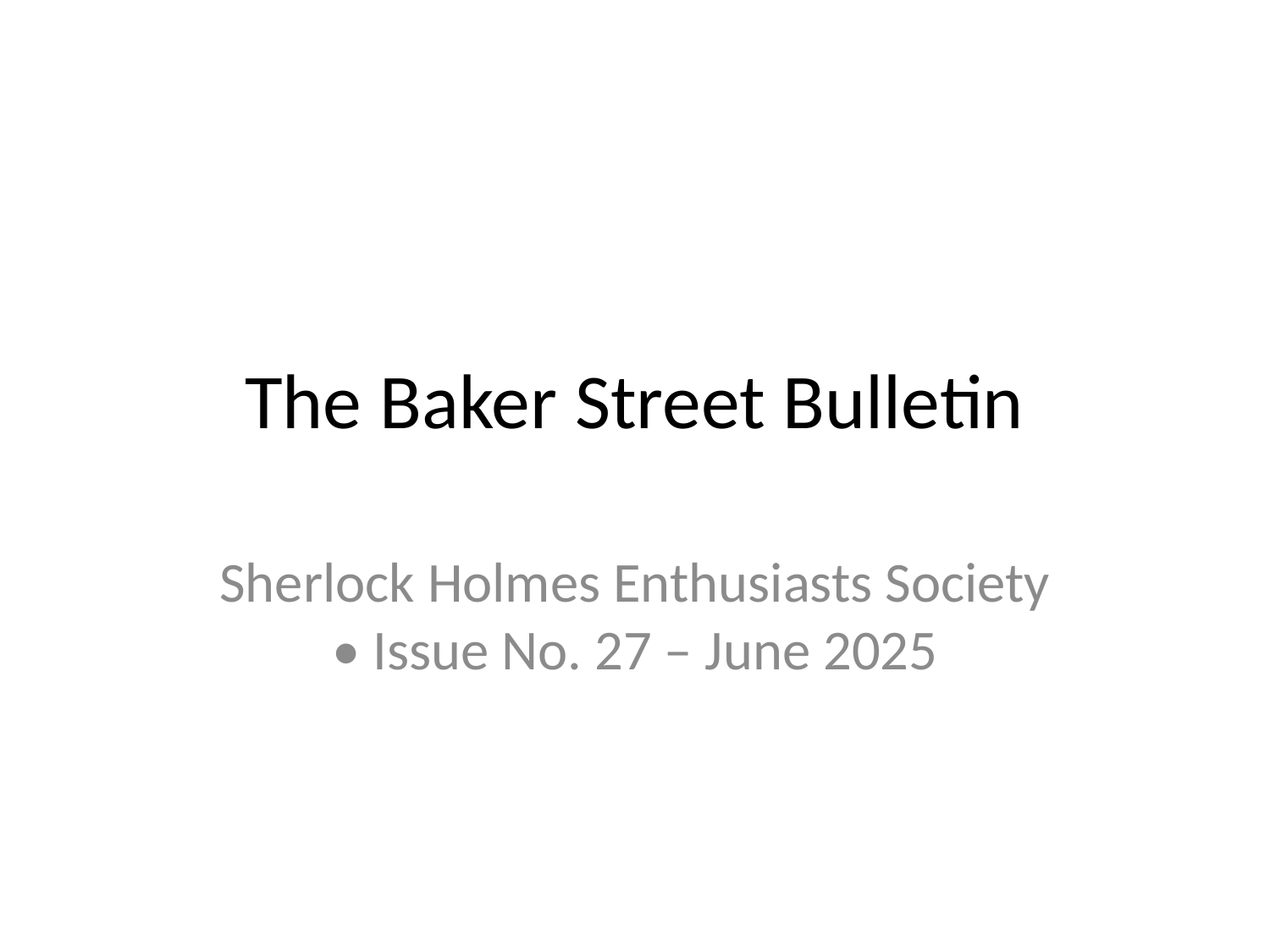

# The Baker Street Bulletin
Sherlock Holmes Enthusiasts Society • Issue No. 27 – June 2025